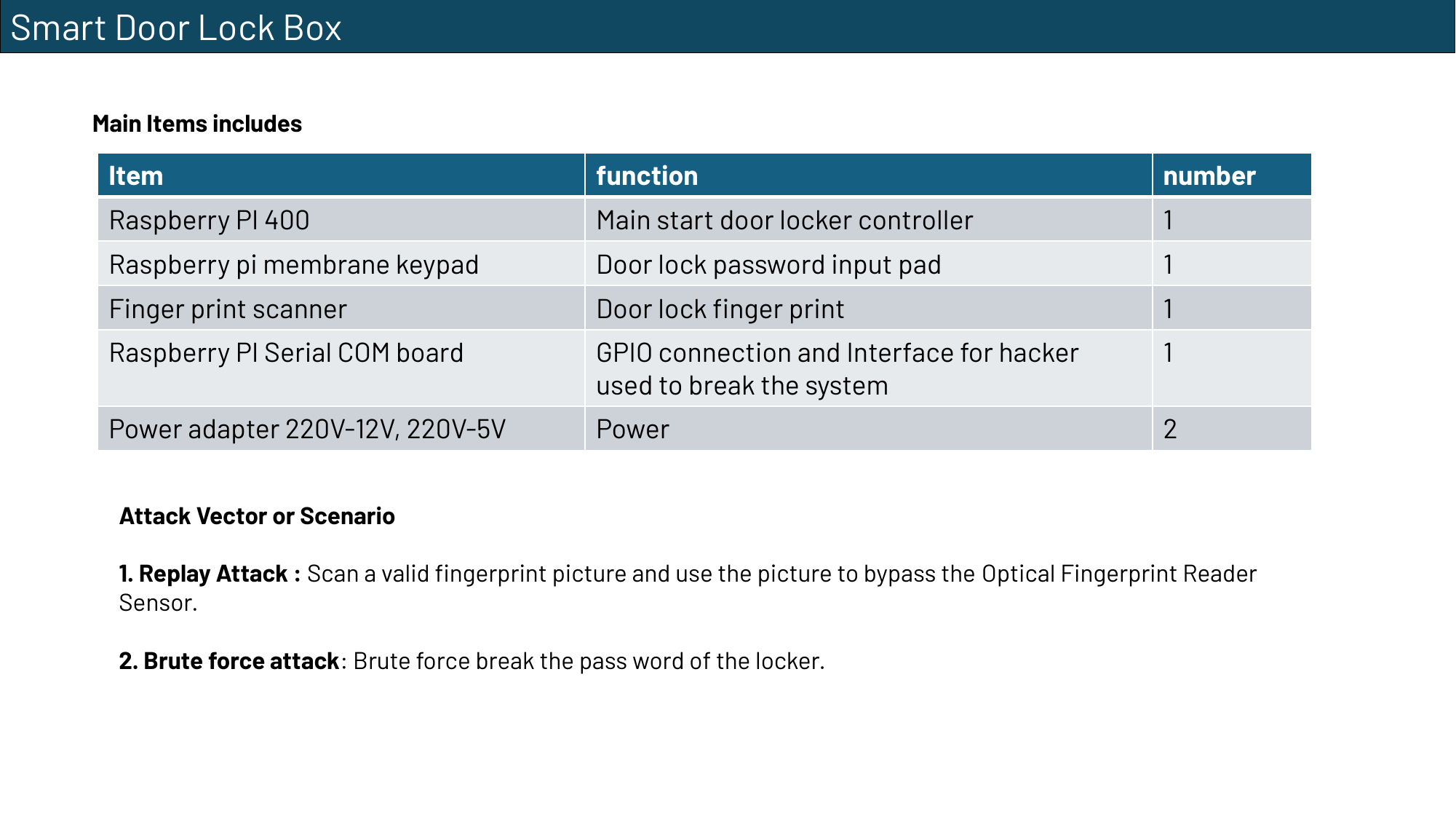

Smart Door Lock Box
Main Items includes
| Item | function | number |
| --- | --- | --- |
| Raspberry PI 400 | Main start door locker controller | 1 |
| Raspberry pi membrane keypad | Door lock password input pad | 1 |
| Finger print scanner | Door lock finger print | 1 |
| Raspberry PI Serial COM board | GPIO connection and Interface for hacker used to break the system | 1 |
| Power adapter 220V-12V, 220V-5V | Power | 2 |
Attack Vector or Scenario

1. Replay Attack : Scan a valid fingerprint picture and use the picture to bypass the Optical Fingerprint Reader Sensor.

2. Brute force attack: Brute force break the pass word of the locker.